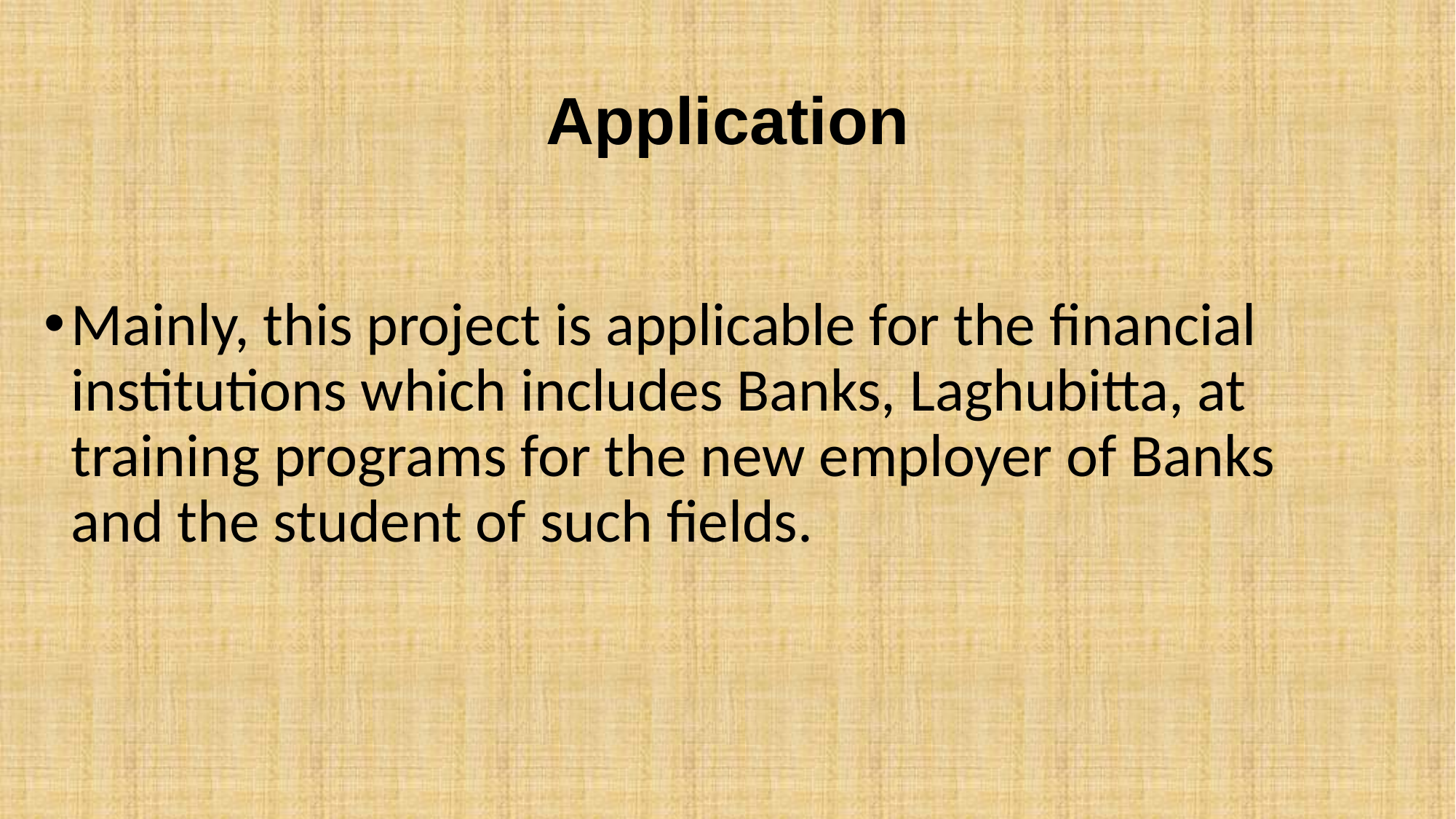

# Application
Mainly, this project is applicable for the financial institutions which includes Banks, Laghubitta, at training programs for the new employer of Banks and the student of such fields.